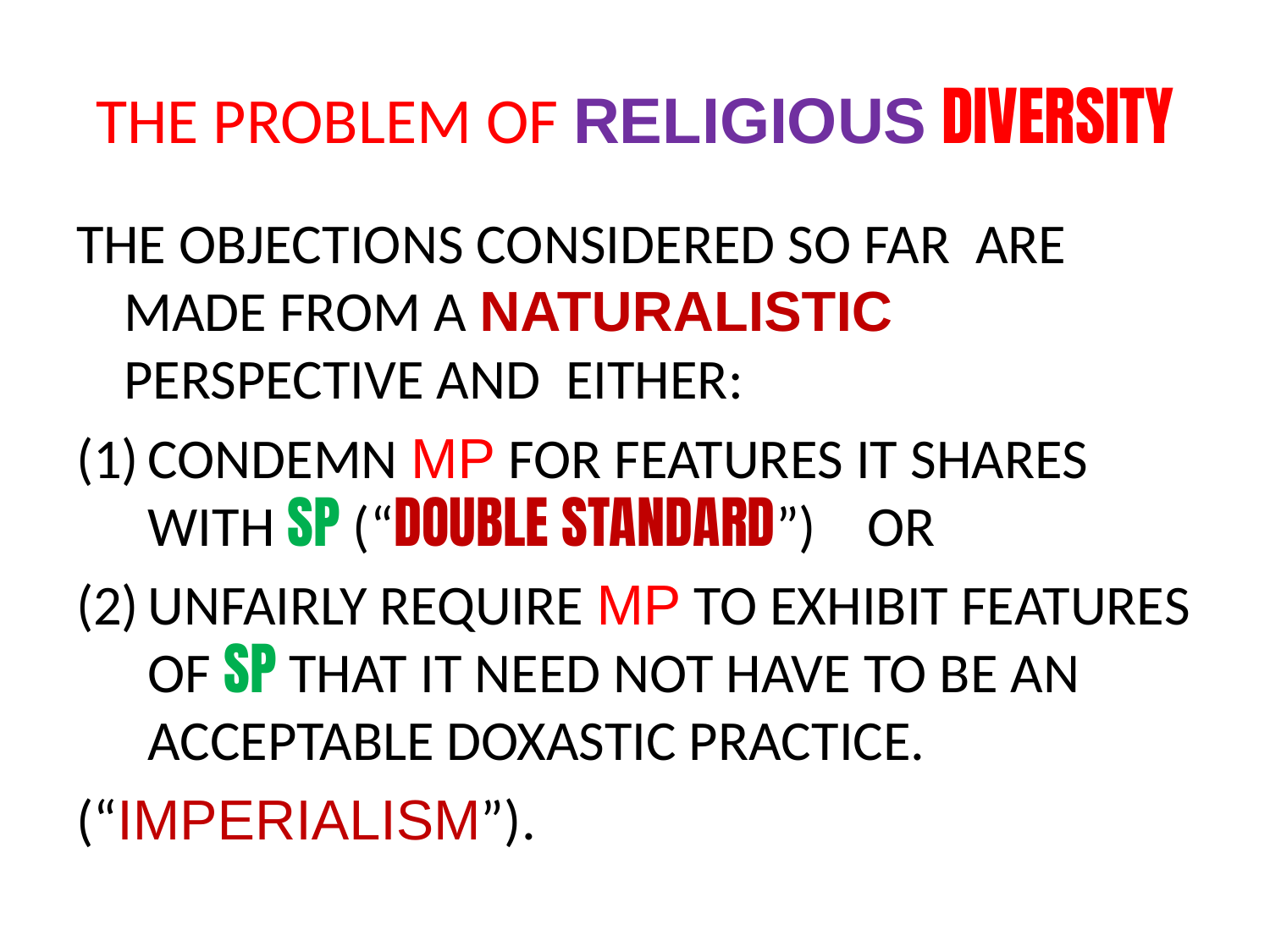

# THE PROBLEM OF RELIGIOUS DIVERSITY
THE OBJECTIONS CONSIDERED SO FAR  ARE MADE FROM A NATURALISTIC  PERSPECTIVE AND  EITHER:
CONDEMN MP FOR FEATURES IT SHARES WITH SP (“DOUBLE STANDARD”)    OR
UNFAIRLY REQUIRE MP TO EXHIBIT FEATURES OF SP THAT IT NEED NOT HAVE TO BE AN ACCEPTABLE DOXASTIC PRACTICE.
(“IMPERIALISM”).